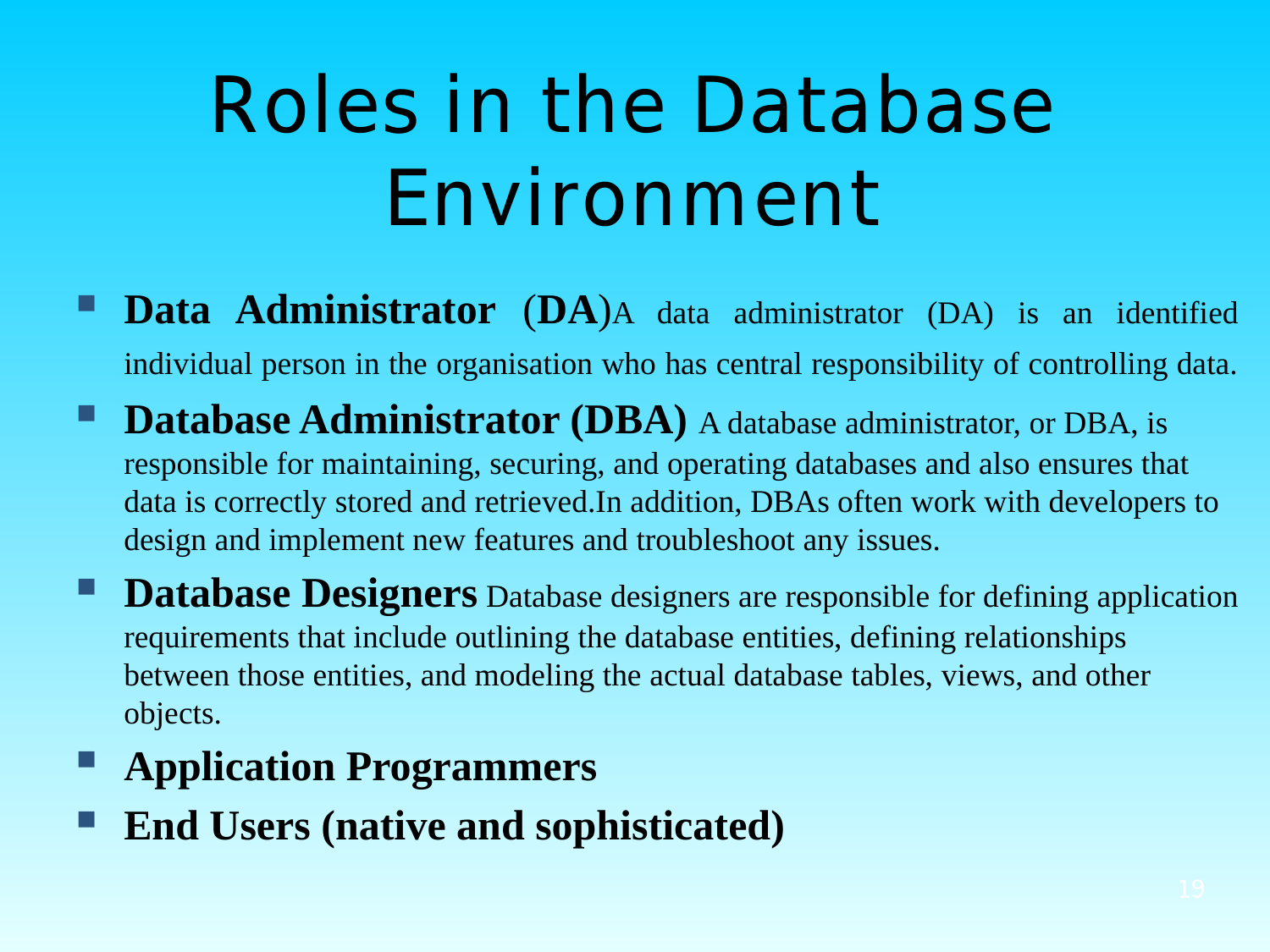

# Roles in the Database Environment
Data Administrator (DA)A data administrator (DA) is an identified individual person in the organisation who has central responsibility of controlling data.
Database Administrator (DBA) A database administrator, or DBA, is responsible for maintaining, securing, and operating databases and also ensures that data is correctly stored and retrieved.In addition, DBAs often work with developers to design and implement new features and troubleshoot any issues.
Database Designers Database designers are responsible for defining application requirements that include outlining the database entities, defining relationships between those entities, and modeling the actual database tables, views, and other objects.
Application Programmers
End Users (native and sophisticated)
19